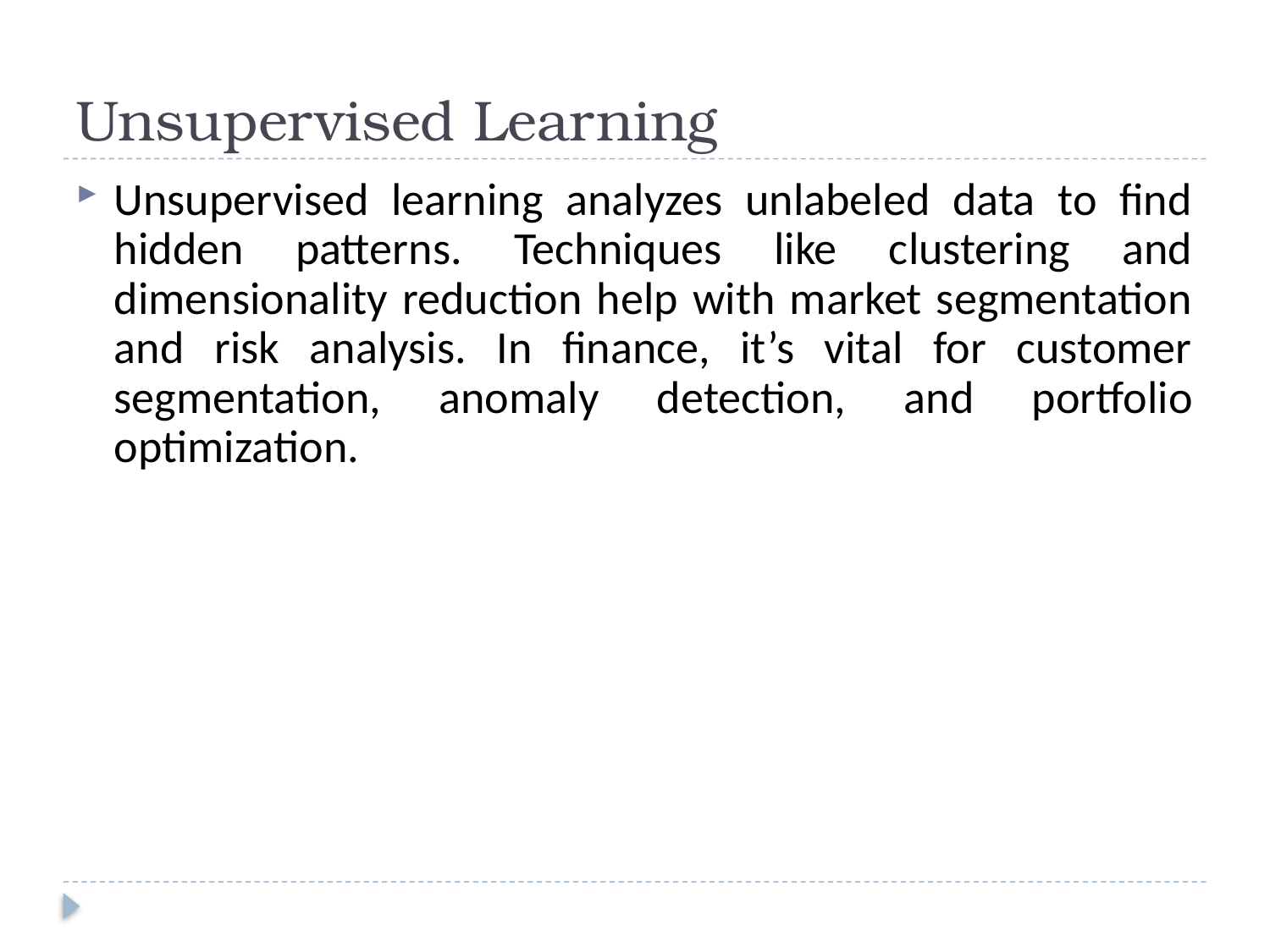

# Unsupervised Learning
Unsupervised learning analyzes unlabeled data to find hidden patterns. Techniques like clustering and dimensionality reduction help with market segmentation and risk analysis. In finance, it’s vital for customer segmentation, anomaly detection, and portfolio optimization.